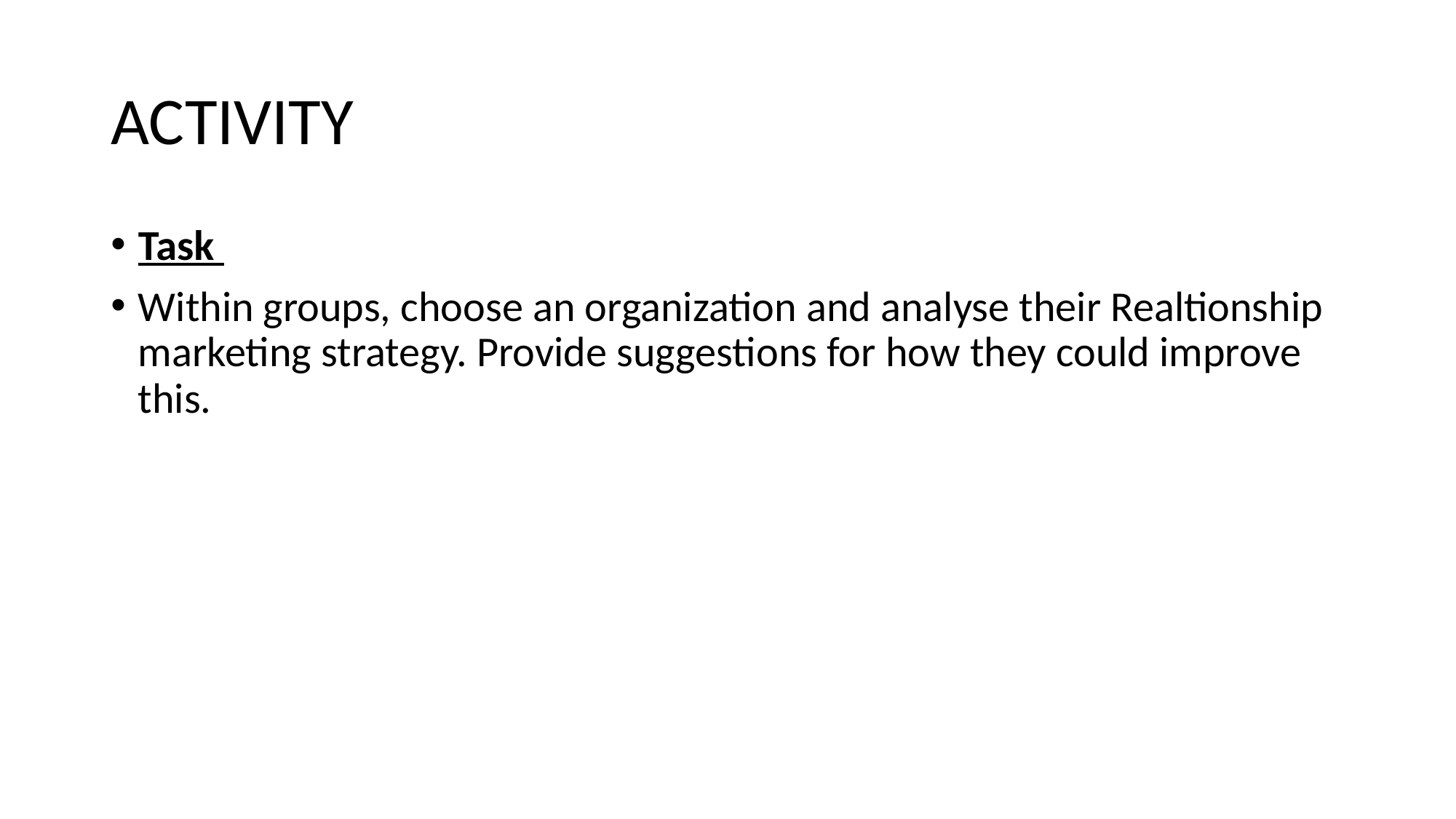

# ACTIVITY
Task
Within groups, choose an organization and analyse their Realtionship marketing strategy. Provide suggestions for how they could improve this.